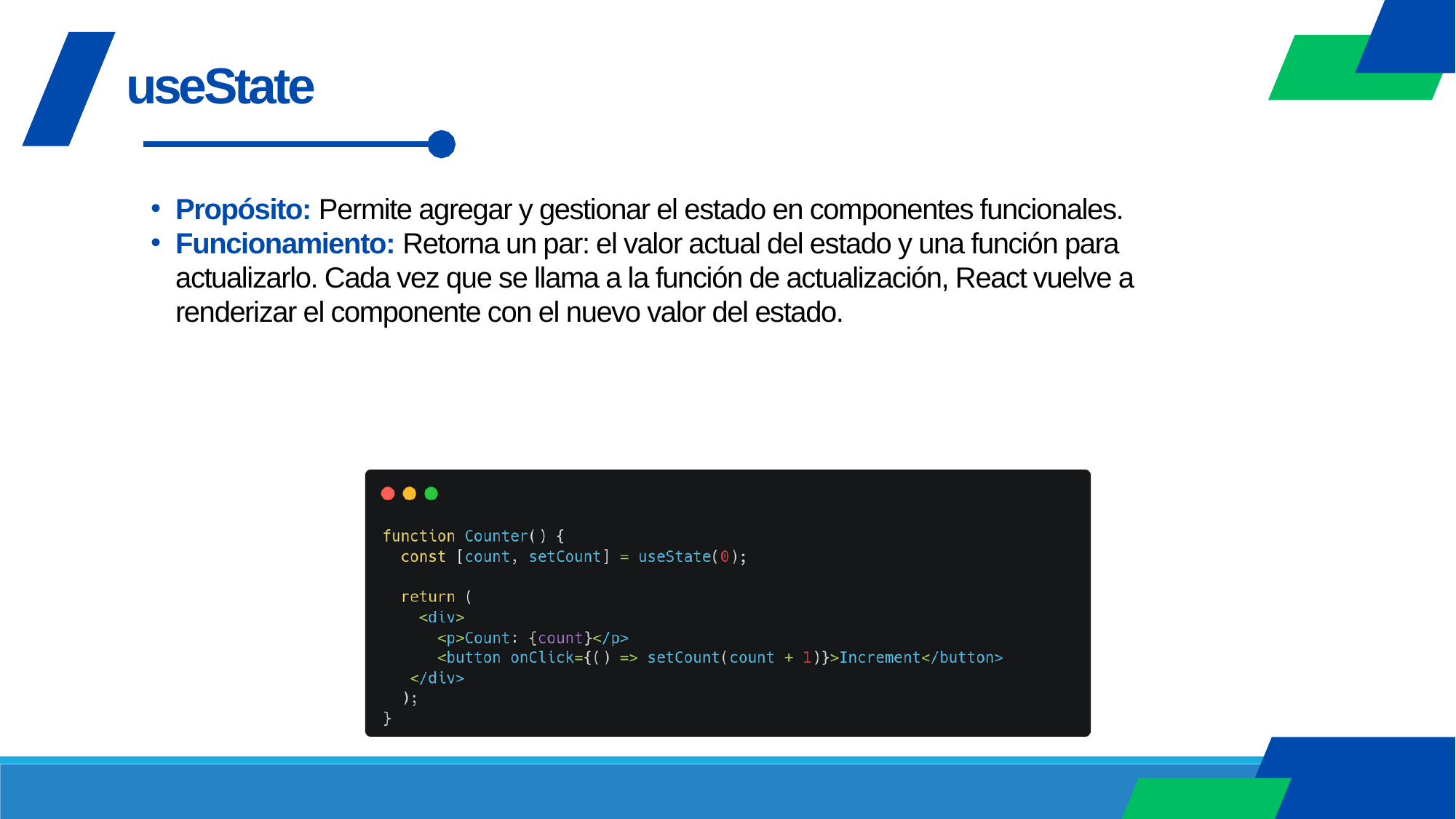

useState

Propósito: Permite agregar y gestionar el estado en componentes funcionales.
Funcionamiento: Retorna un par: el valor actual del estado y una función para actualizarlo. Cada vez que se llama a la función de actualización, React vuelve a renderizar el componente con el nuevo valor del estado.